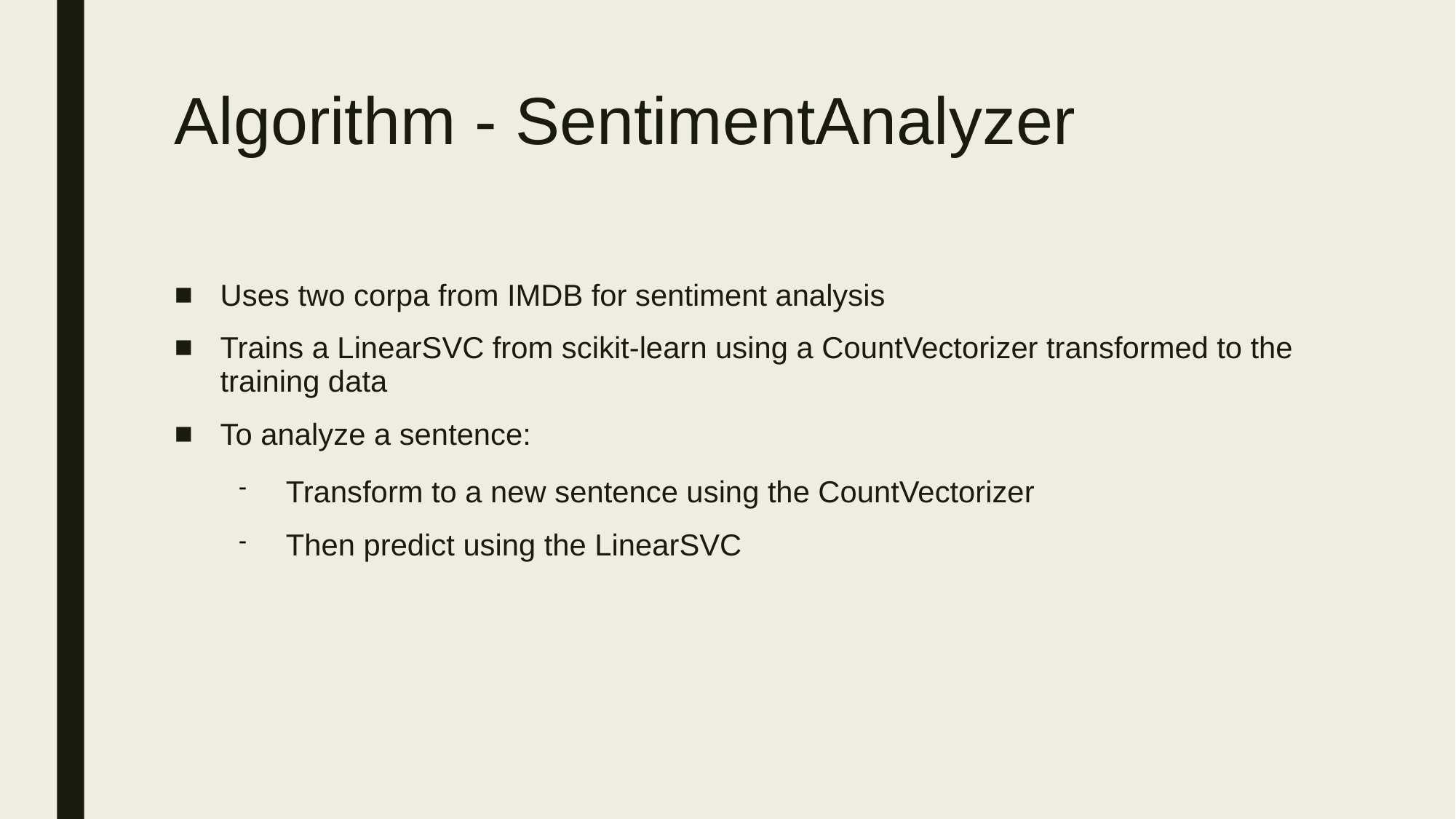

Algorithm - SentimentAnalyzer
Uses two corpa from IMDB for sentiment analysis
Trains a LinearSVC from scikit-learn using a CountVectorizer transformed to the training data
To analyze a sentence:
 Transform to a new sentence using the CountVectorizer
 Then predict using the LinearSVC